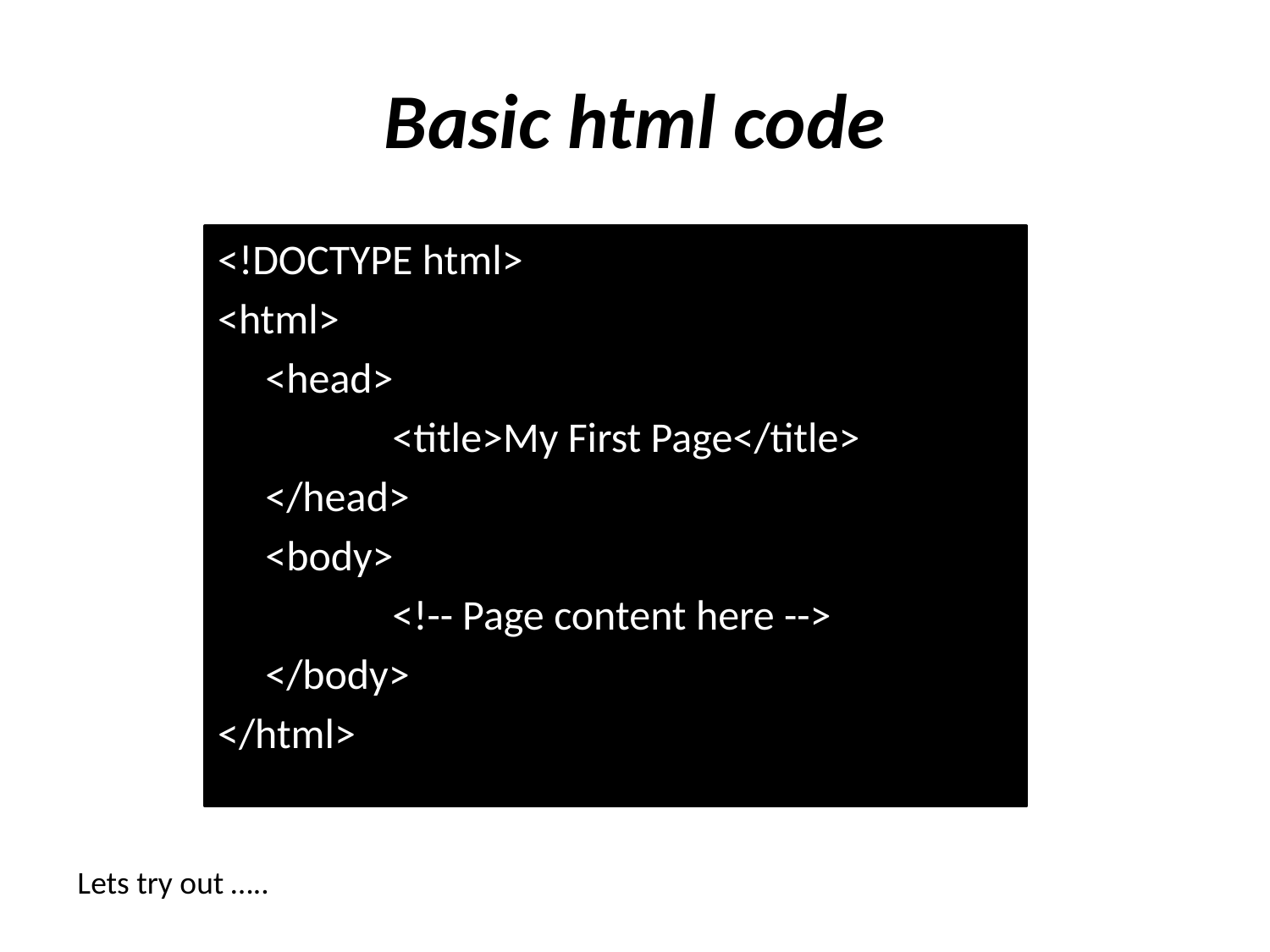

# Basic html code
<!DOCTYPE html>
<html>
	<head>
    		<title>My First Page</title>
  	</head>
  	<body>
    		<!-- Page content here -->
  	</body>
</html>
Lets try out …..